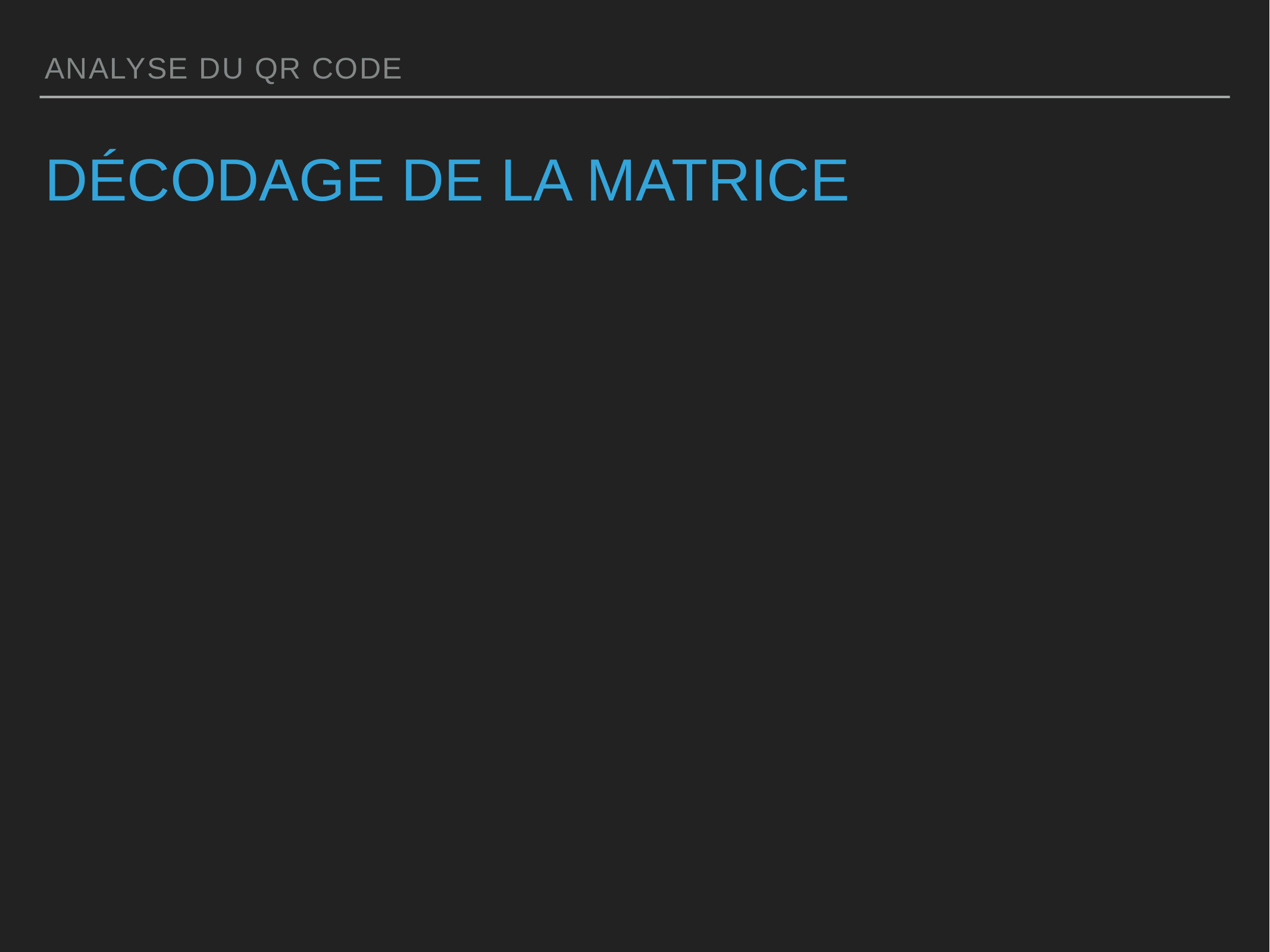

analyse du qr code
# Décodage de la matrice